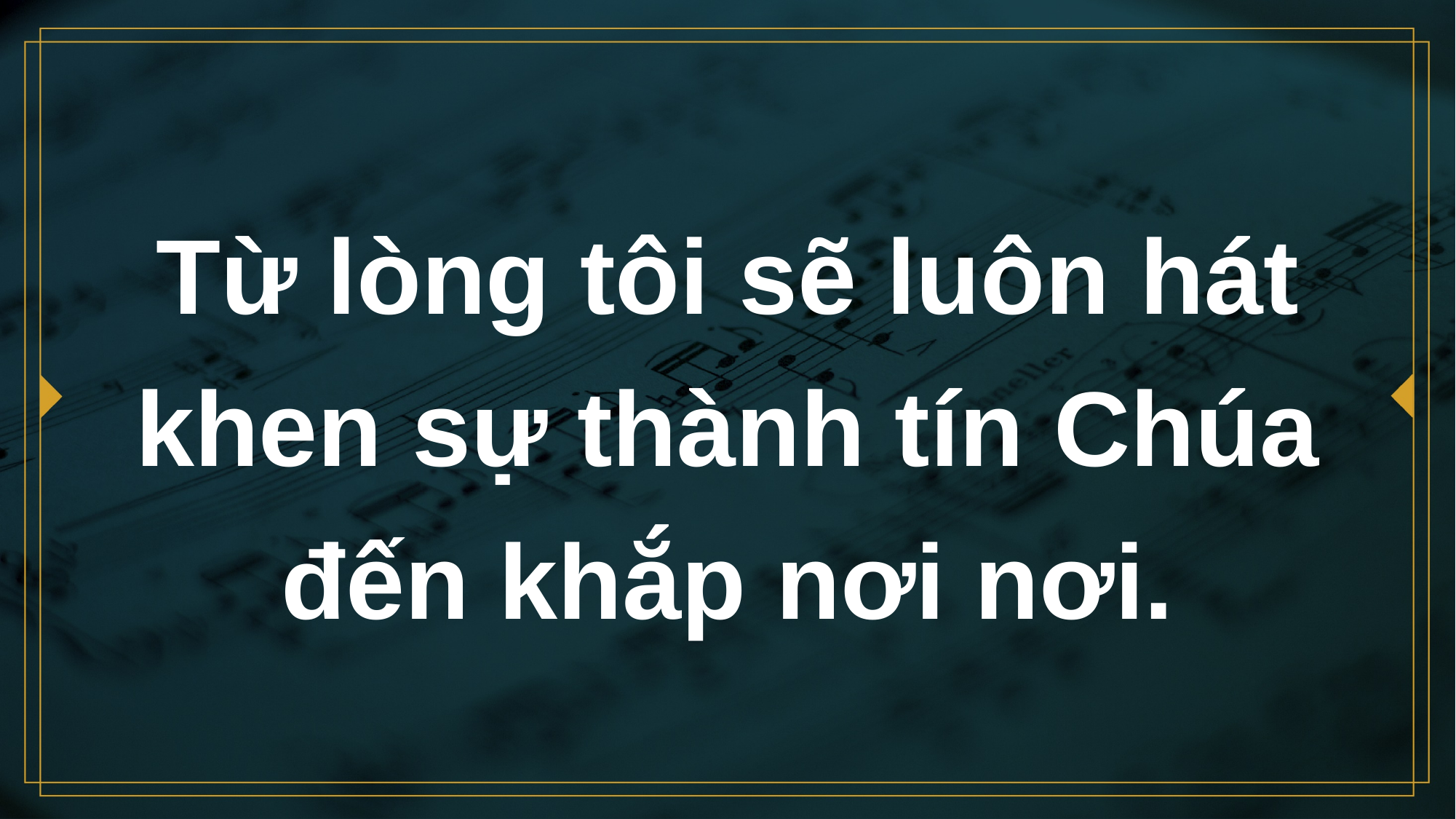

# Từ lòng tôi sẽ luôn hát khen sự thành tín Chúa đến khắp nơi nơi.